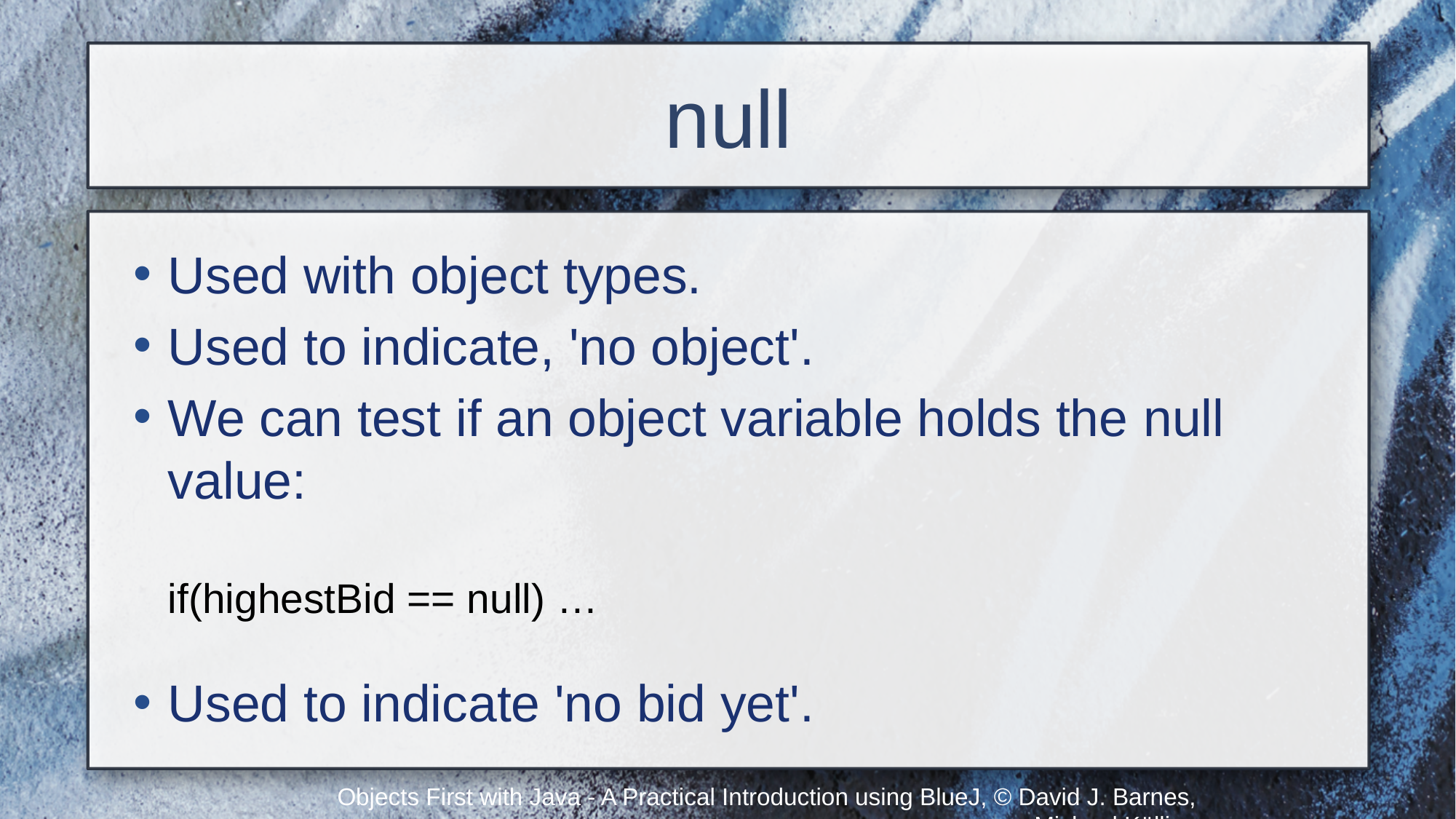

# null
Used with object types.
Used to indicate, 'no object'.
We can test if an object variable holds the null value:
if(highestBid == null) …
Used to indicate 'no bid yet'.